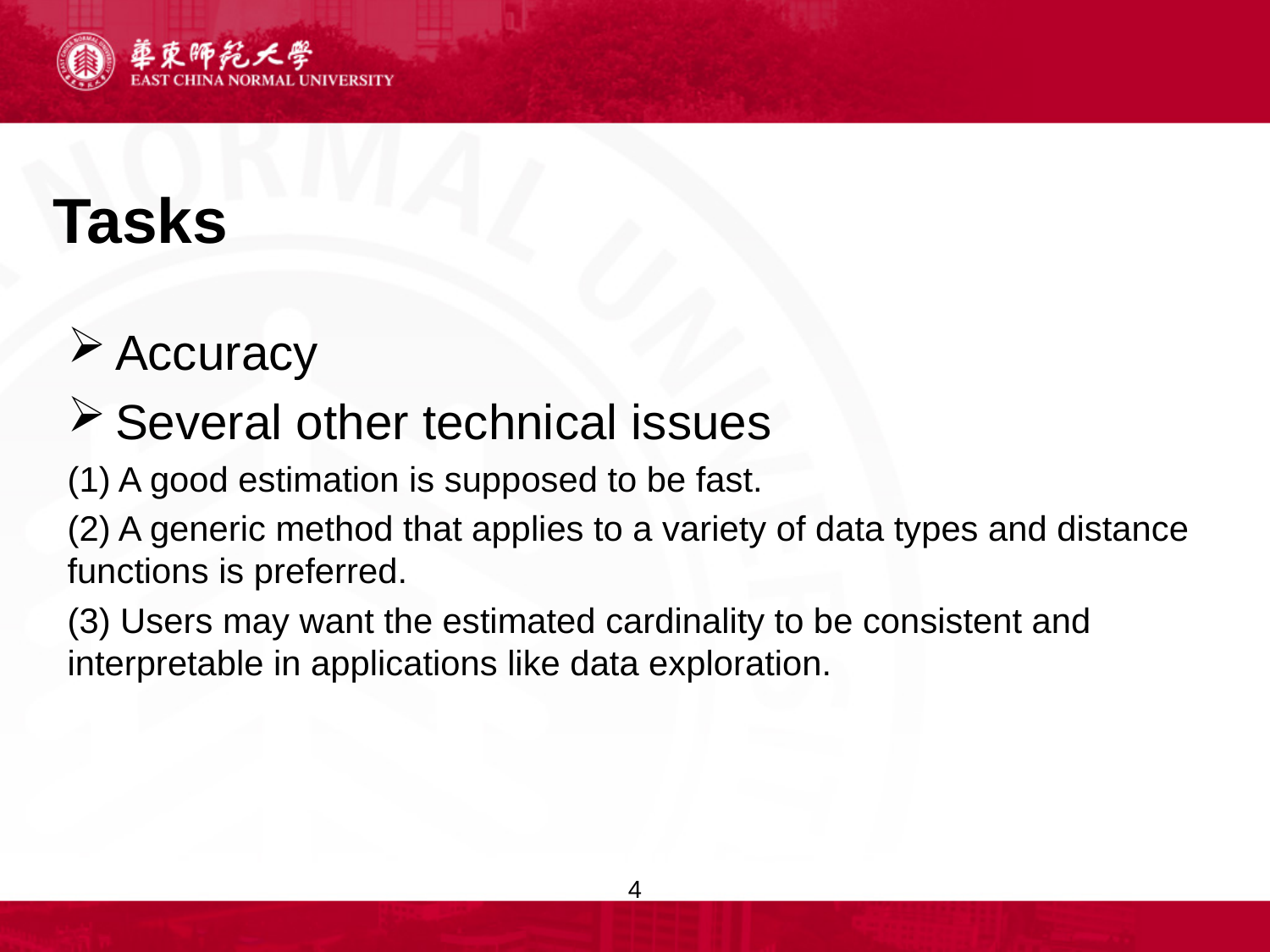

# Tasks
Accuracy
Several other technical issues
(1) A good estimation is supposed to be fast.
(2) A generic method that applies to a variety of data types and distance functions is preferred.
(3) Users may want the estimated cardinality to be consistent and interpretable in applications like data exploration.

4